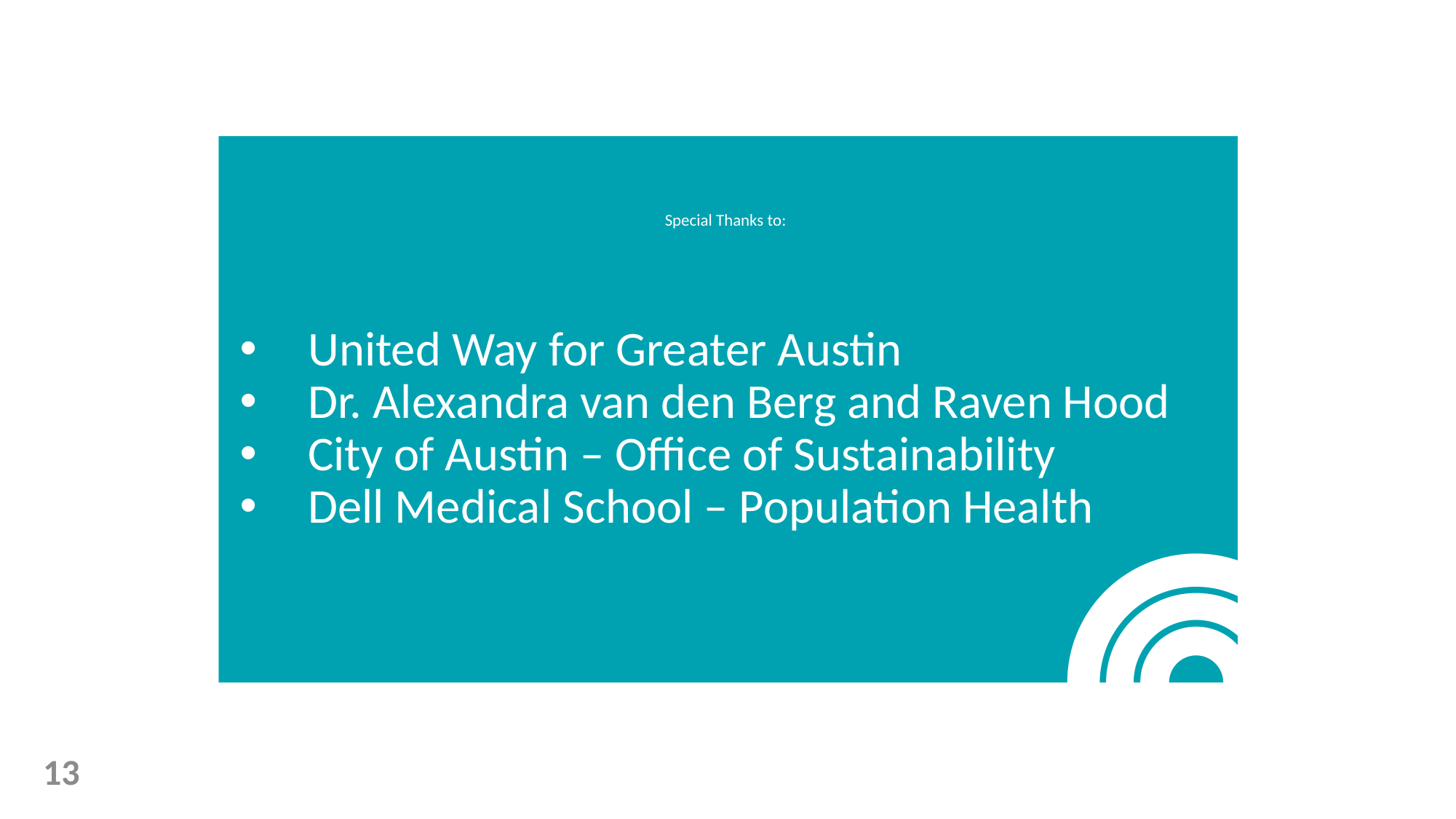

# Special Thanks to:
United Way for Greater Austin
Dr. Alexandra van den Berg and Raven Hood
City of Austin – Office of Sustainability
Dell Medical School – Population Health
13